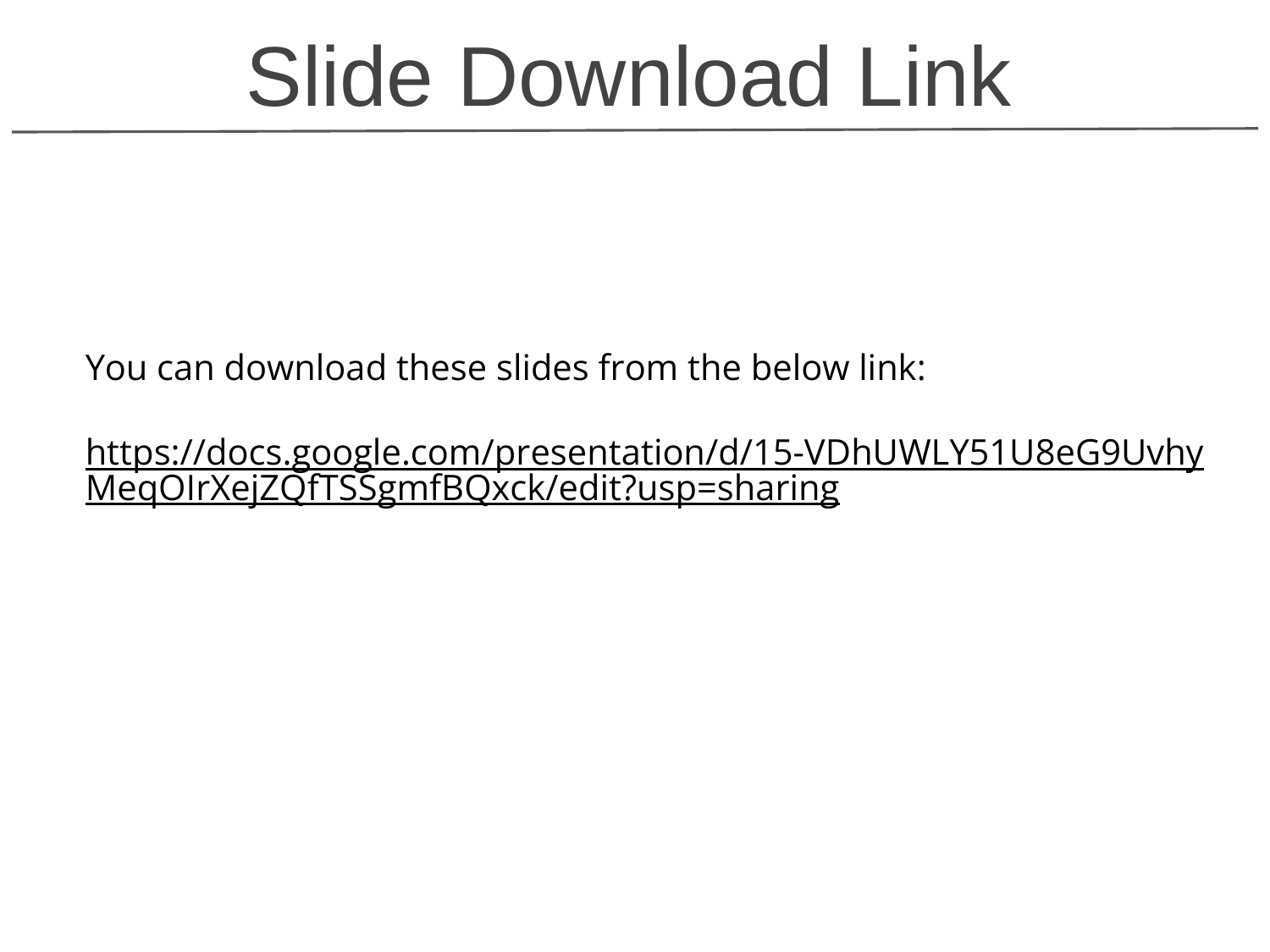

Slide Download Link
You can download these slides from the below link:

https://docs.google.com/presentation/d/15-VDhUWLY51U8eG9UvhyMeqOIrXejZQfTSSgmfBQxck/edit?usp=sharing